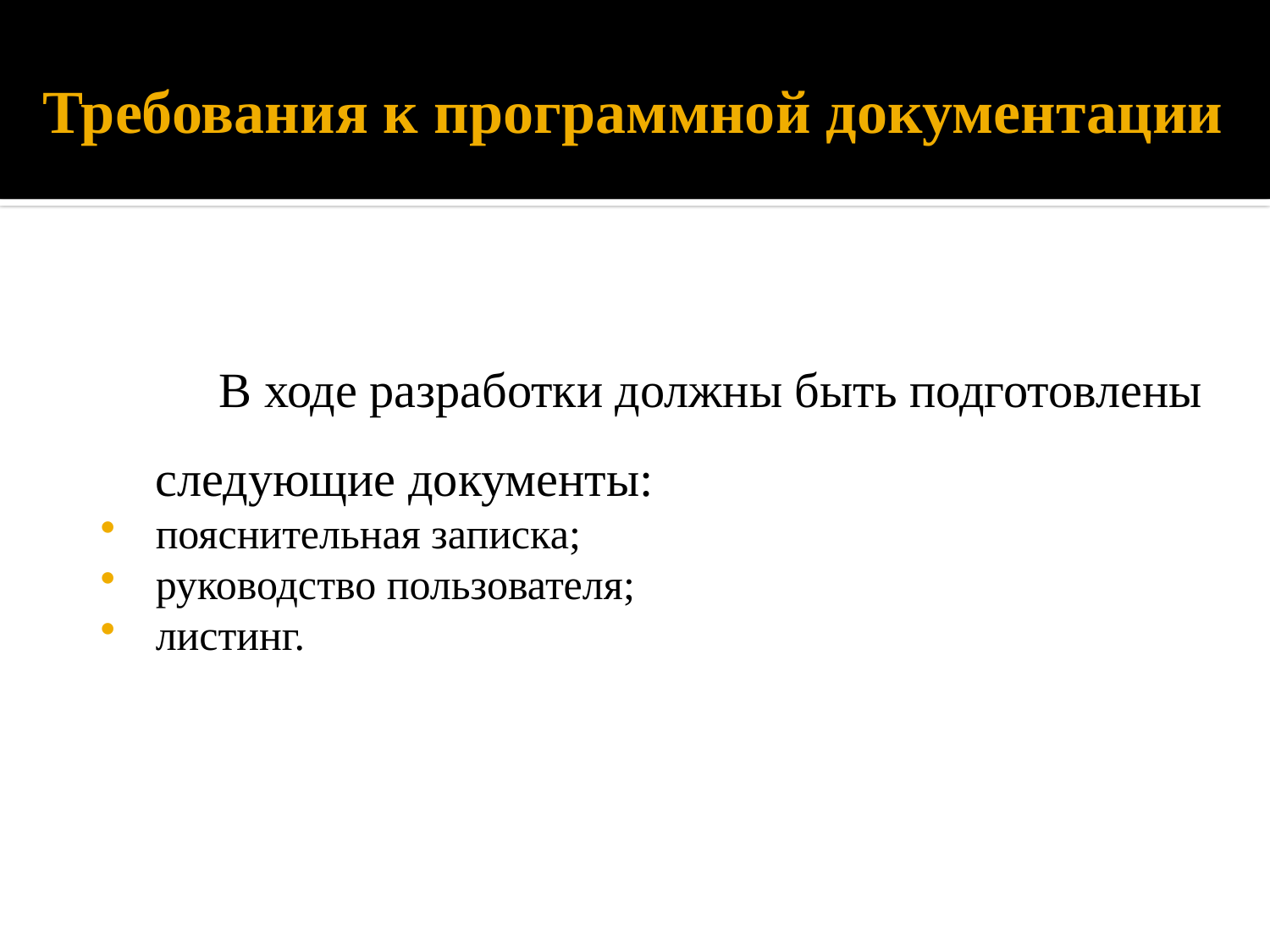

# Требования к программной документации
В ходе разработки должны быть подготовлены следующие документы:
пояснительная записка;
руководство пользователя;
листинг.